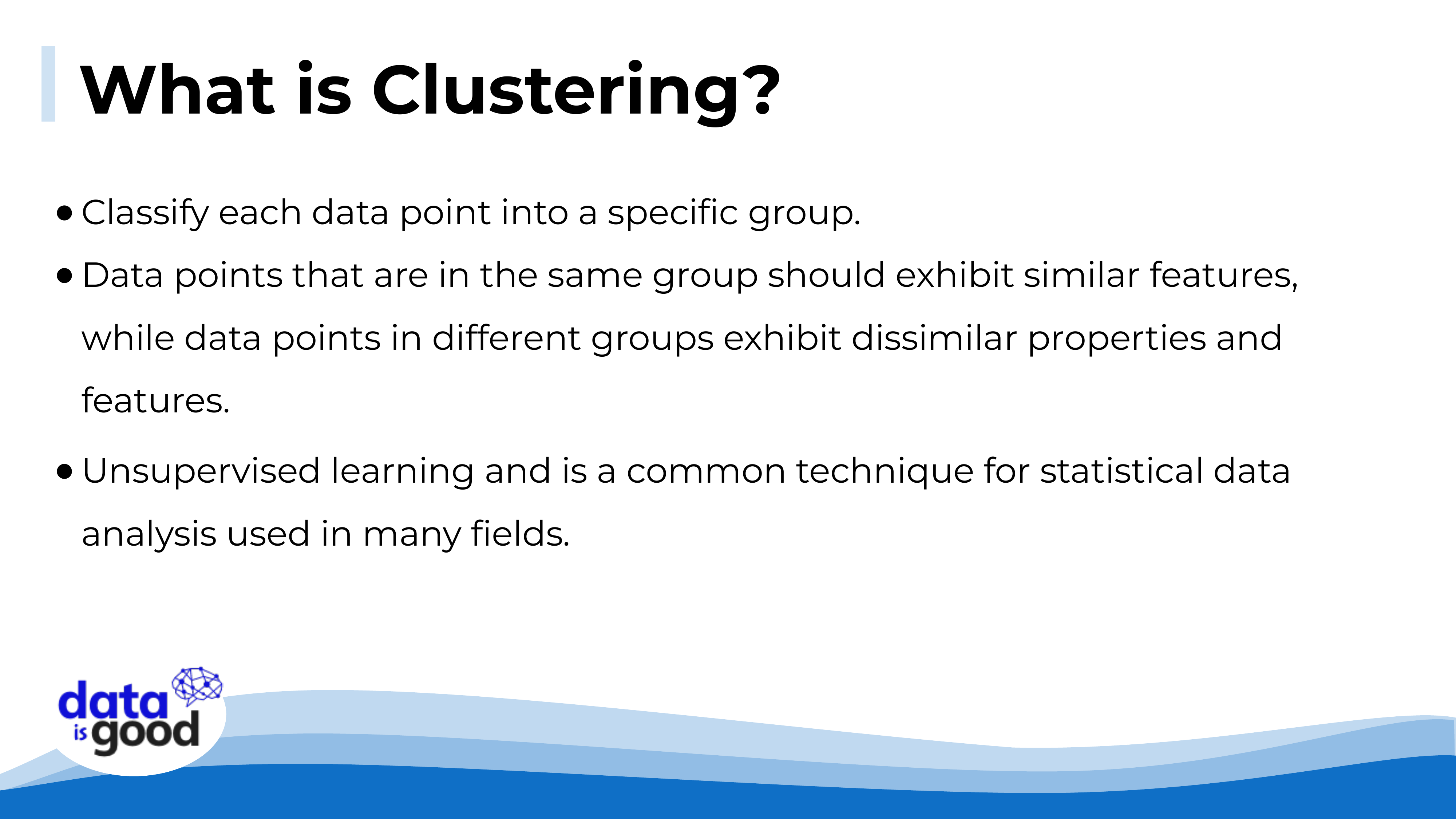

What is Clustering?
Classify each data point into a specific group.
Data points that are in the same group should exhibit similar features, while data points in different groups exhibit dissimilar properties and features.
Unsupervised learning and is a common technique for statistical data analysis used in many fields.